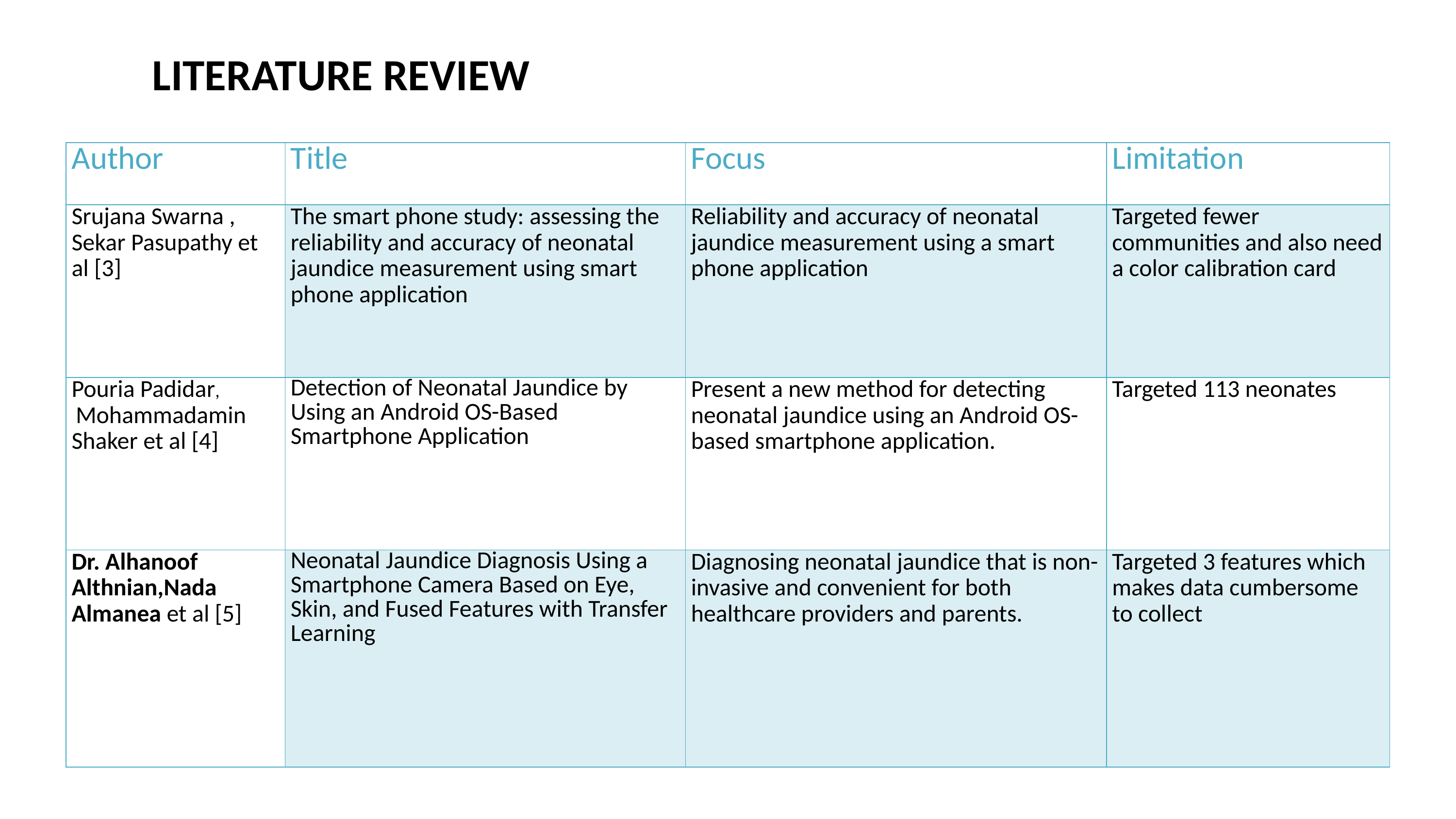

# LITERATURE REVIEW
| Author | Title | Focus | Limitation |
| --- | --- | --- | --- |
| Srujana Swarna , Sekar Pasupathy et al [3] | The smart phone study: assessing the reliability and accuracy of neonatal jaundice measurement using smart phone application | Reliability and accuracy of neonatal jaundice measurement using a smart phone application | Targeted fewer communities and also need a color calibration card |
| Pouria Padidar,  Mohammadamin Shaker et al [4] | Detection of Neonatal Jaundice by Using an Android OS-Based Smartphone Application | Present a new method for detecting neonatal jaundice using an Android OS-based smartphone application. | Targeted 113 neonates |
| Dr. Alhanoof Althnian,Nada Almanea et al [5] | Neonatal Jaundice Diagnosis Using a Smartphone Camera Based on Eye, Skin, and Fused Features with Transfer Learning | Diagnosing neonatal jaundice that is non-invasive and convenient for both healthcare providers and parents. | Targeted 3 features which makes data cumbersome to collect |